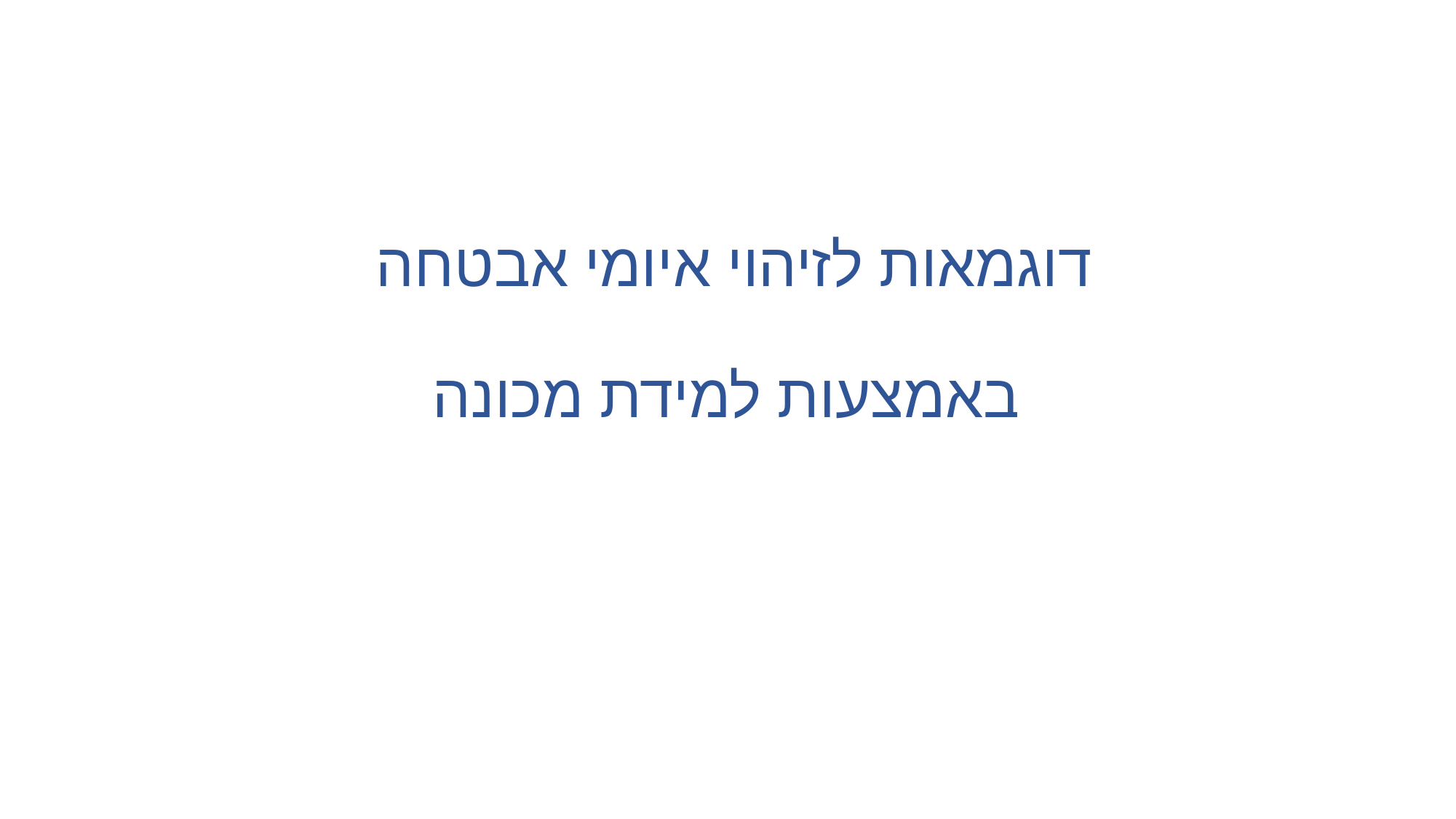

# דוגמאות לזיהוי איומי אבטחה באמצעות למידת מכונה